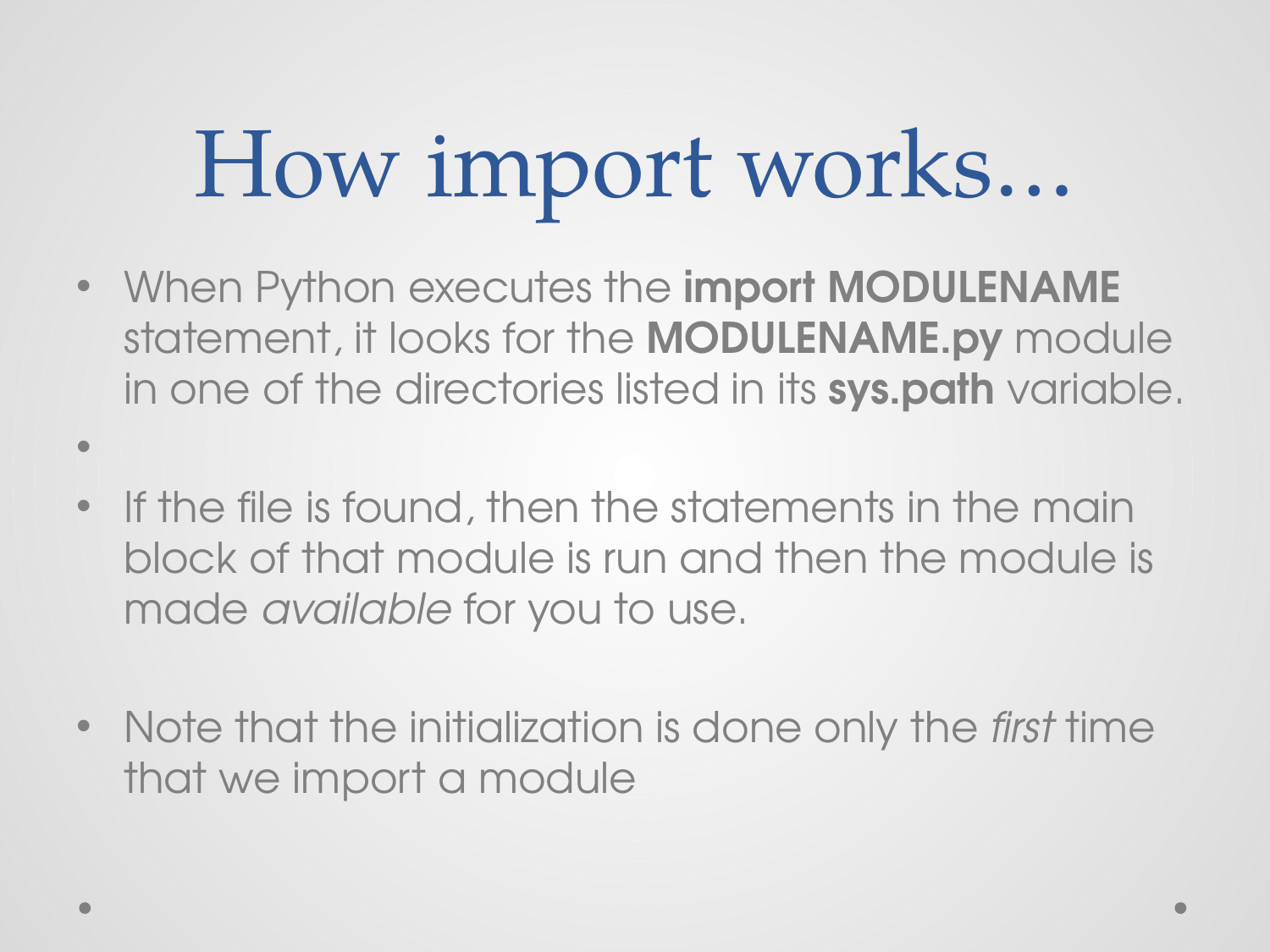

# How import works…
When Python executes the import MODULENAME statement, it looks for the MODULENAME.py module in one of the directories listed in its sys.path variable.

If the file is found, then the statements in the main block of that module is run and then the module is made available for you to use.

Note that the initialization is done only the first time that we import a module